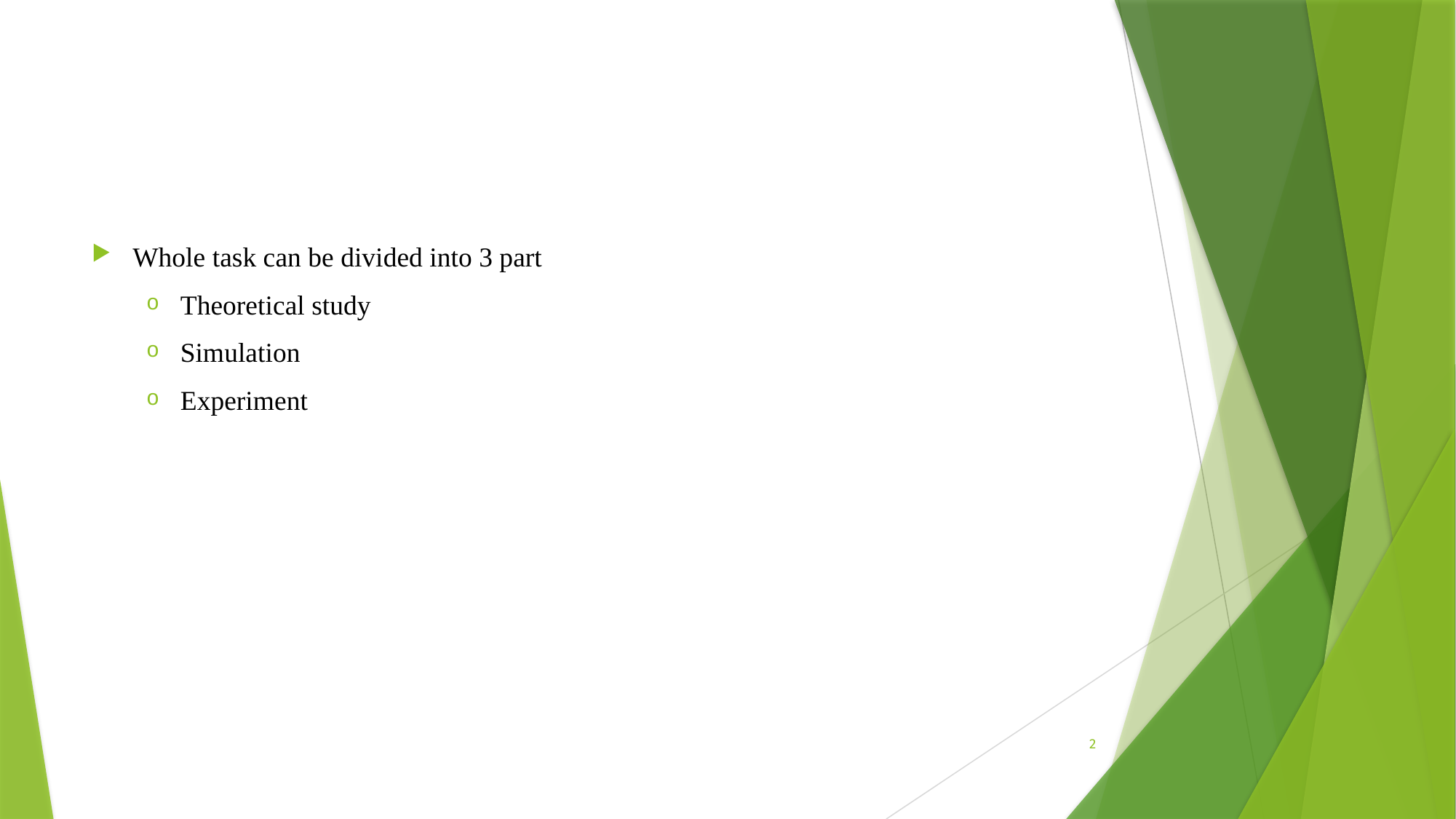

#

Whole task can be divided into 3 part
Theoretical study
Simulation
Experiment

2